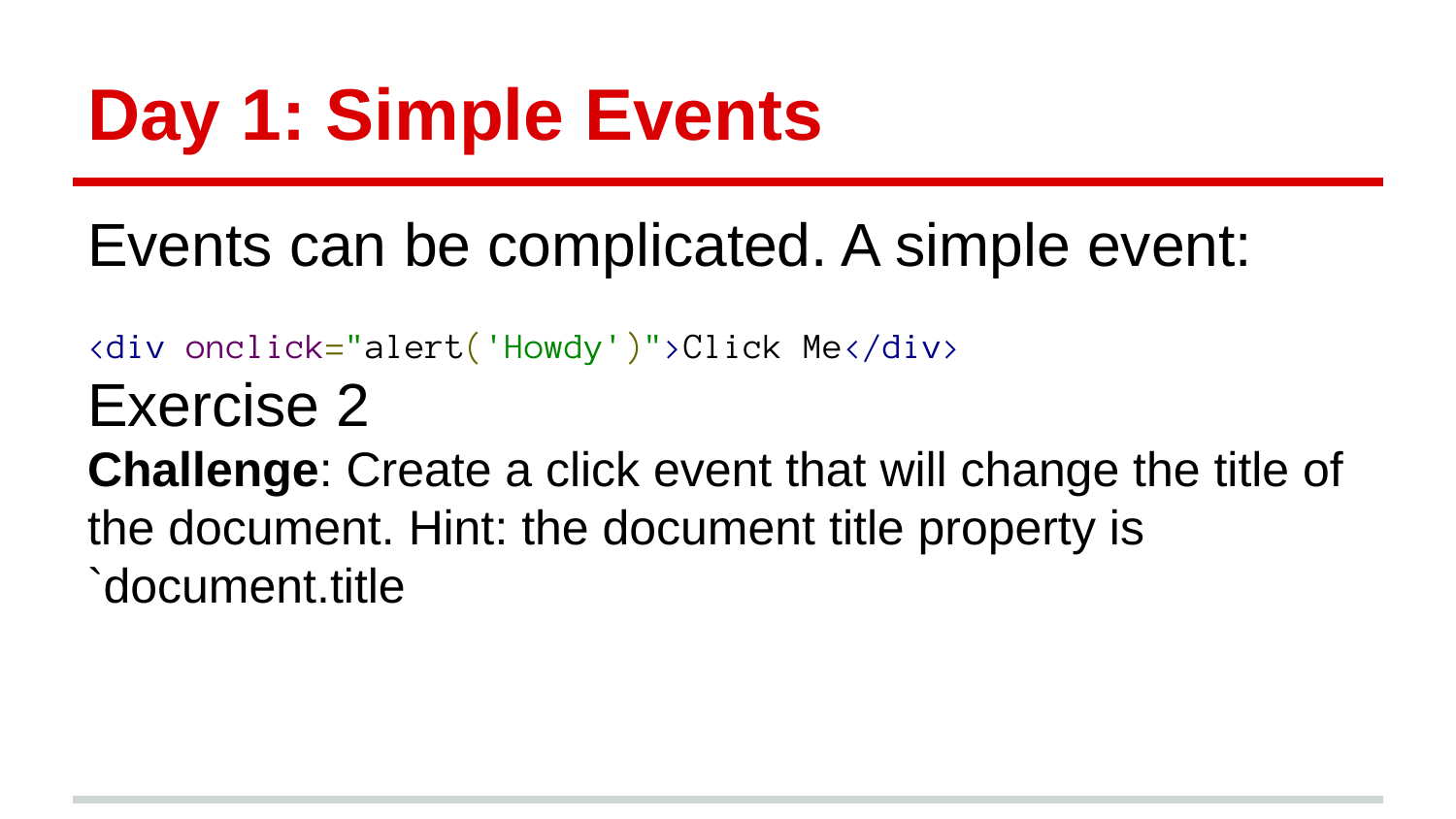

# Day 1: Simple Events
Events can be complicated. A simple event:

<div onclick="alert('Howdy')">Click Me</div>
Exercise 2
Challenge: Create a click event that will change the title of the document. Hint: the document title property is `document.title